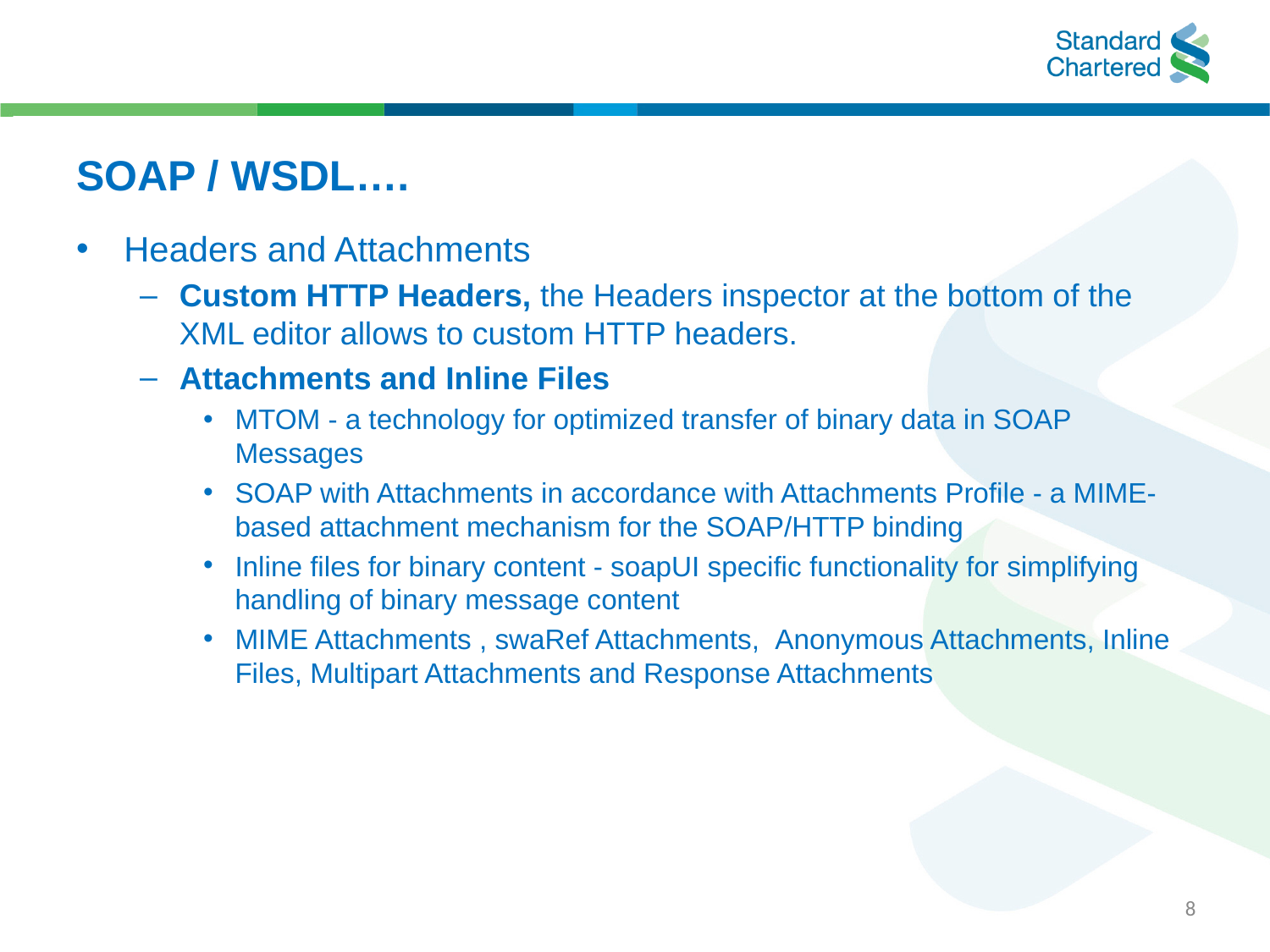

# SOAP / WSDL….
Headers and Attachments
Custom HTTP Headers, the Headers inspector at the bottom of the XML editor allows to custom HTTP headers.
Attachments and Inline Files
MTOM - a technology for optimized transfer of binary data in SOAP Messages
SOAP with Attachments in accordance with Attachments Profile - a MIME-based attachment mechanism for the SOAP/HTTP binding
Inline files for binary content - soapUI specific functionality for simplifying handling of binary message content
MIME Attachments , swaRef Attachments,  Anonymous Attachments, Inline Files, Multipart Attachments and Response Attachments